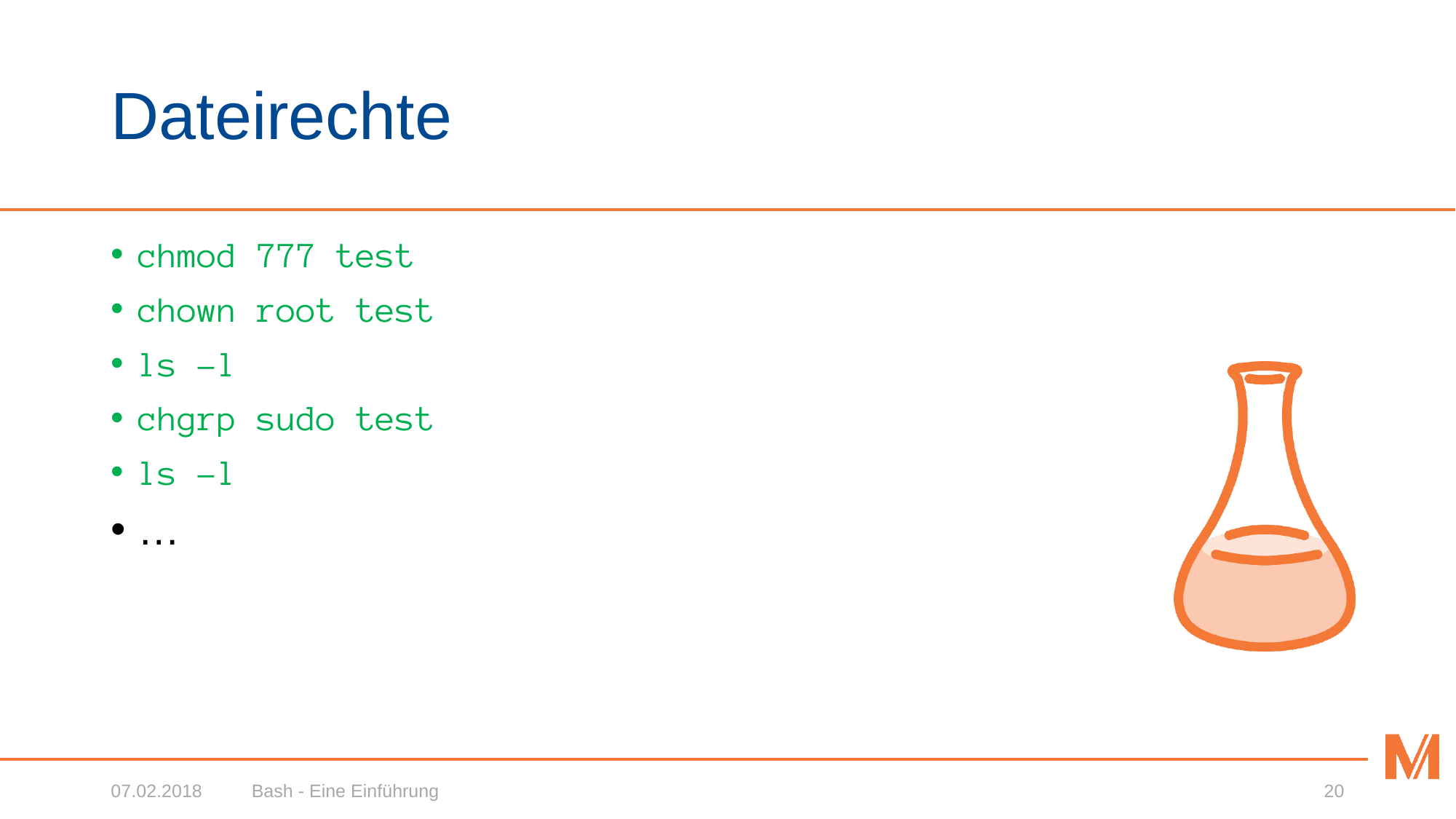

# Dateirechte
chmod 777 test
chown root test
ls -l
chgrp sudo test
ls -l
…
07.02.2018
Bash - Eine Einführung
20